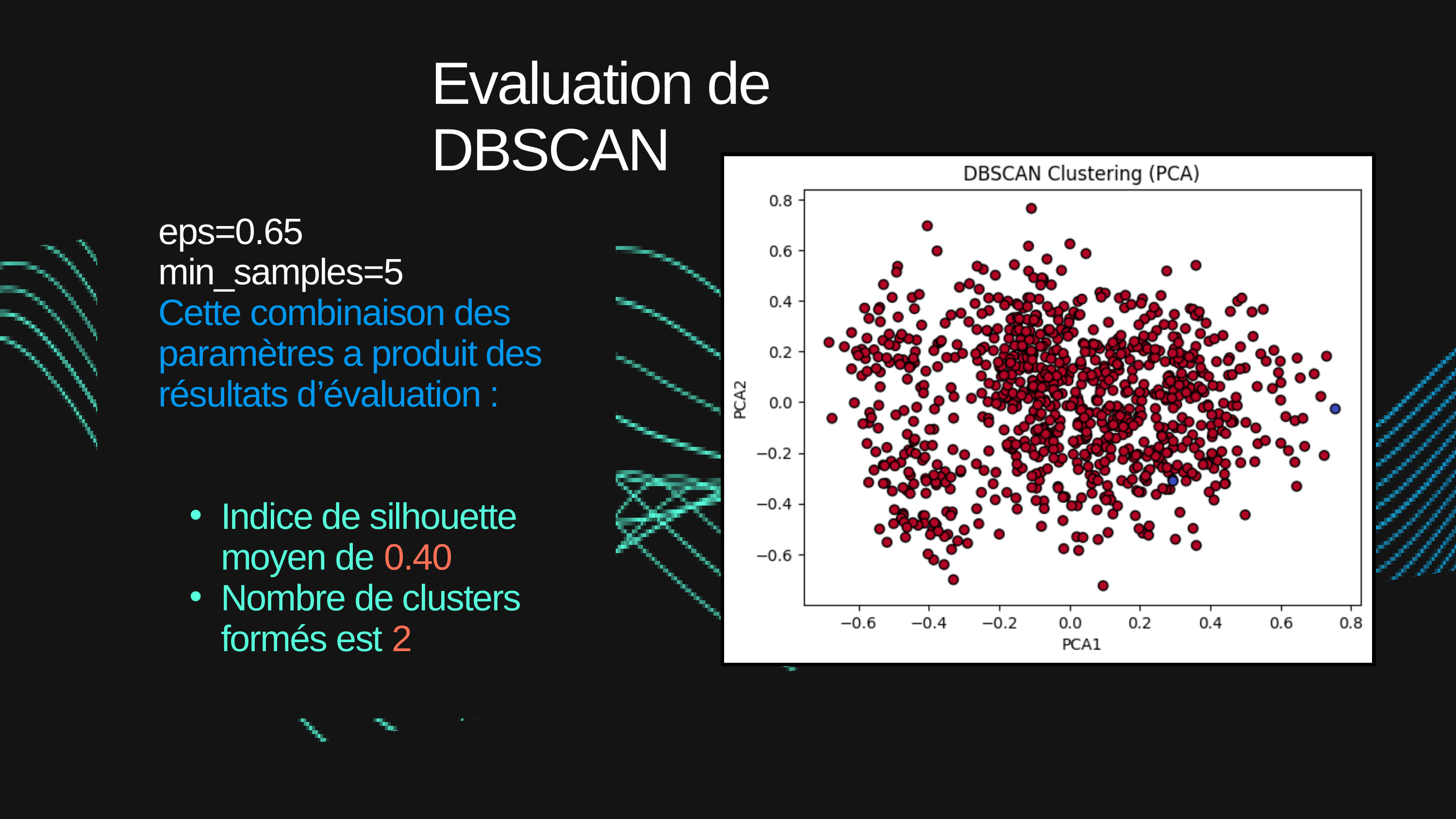

Evaluation de DBSCAN

eps=0.65  min_samples=5
Cette combinaison des paramètres a produit des résultats d’évaluation :

Indice de silhouette moyen de 0.40
Nombre de clusters formés est 2